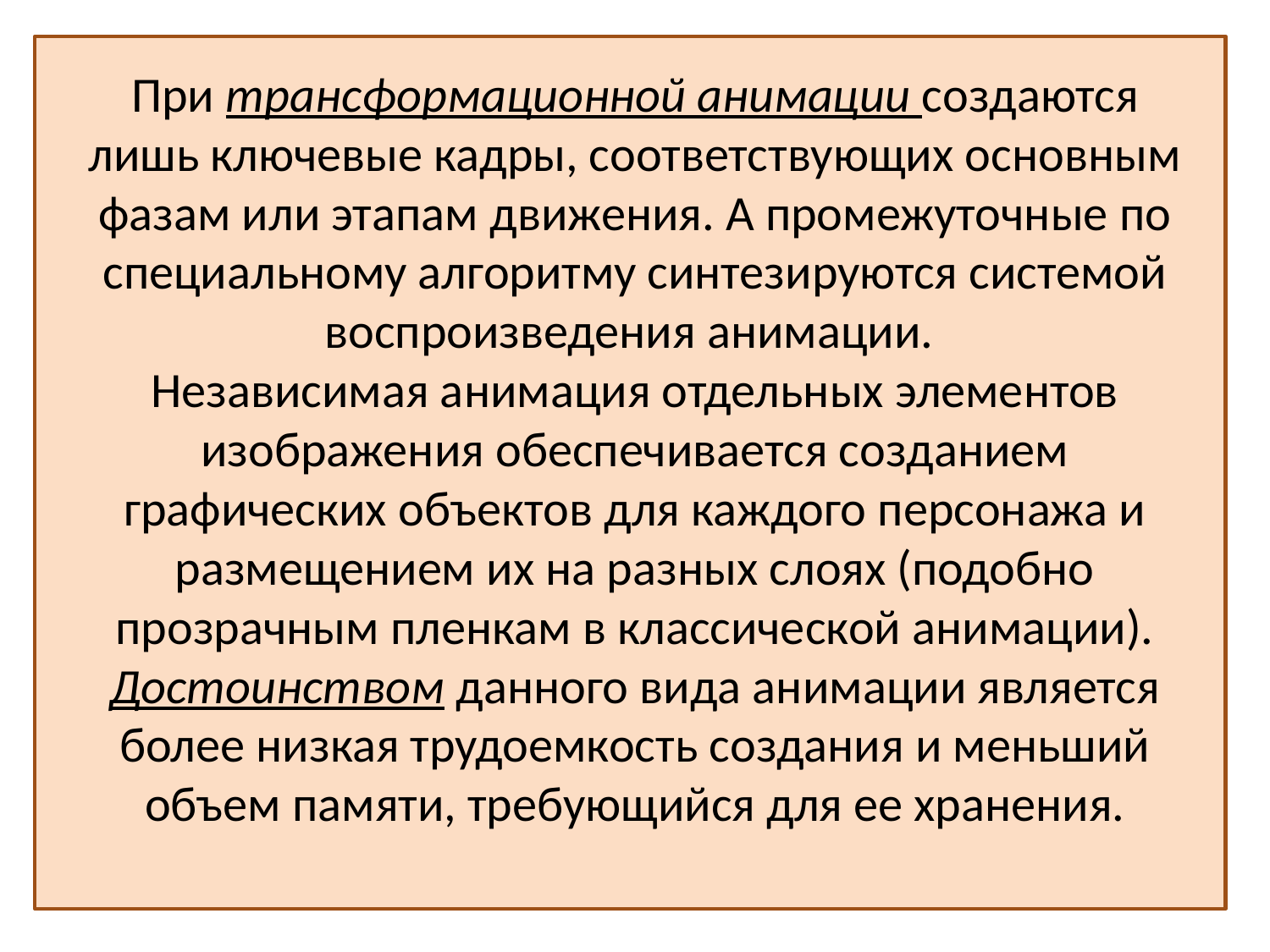

# При трансформационной анимации создаются лишь ключевые кадры, соответствующих основным фазам или этапам движения. А промежуточные по специальному алгоритму синтезируются системой воспроизведения анимации. Независимая анимация отдельных элементов изображения обеспечивается созданием графических объектов для каждого персонажа и размещением их на разных слоях (подобно прозрачным пленкам в классической анимации). Достоинством данного вида анимации является более низкая трудоемкость создания и меньший объем памяти, требующийся для ее хранения.